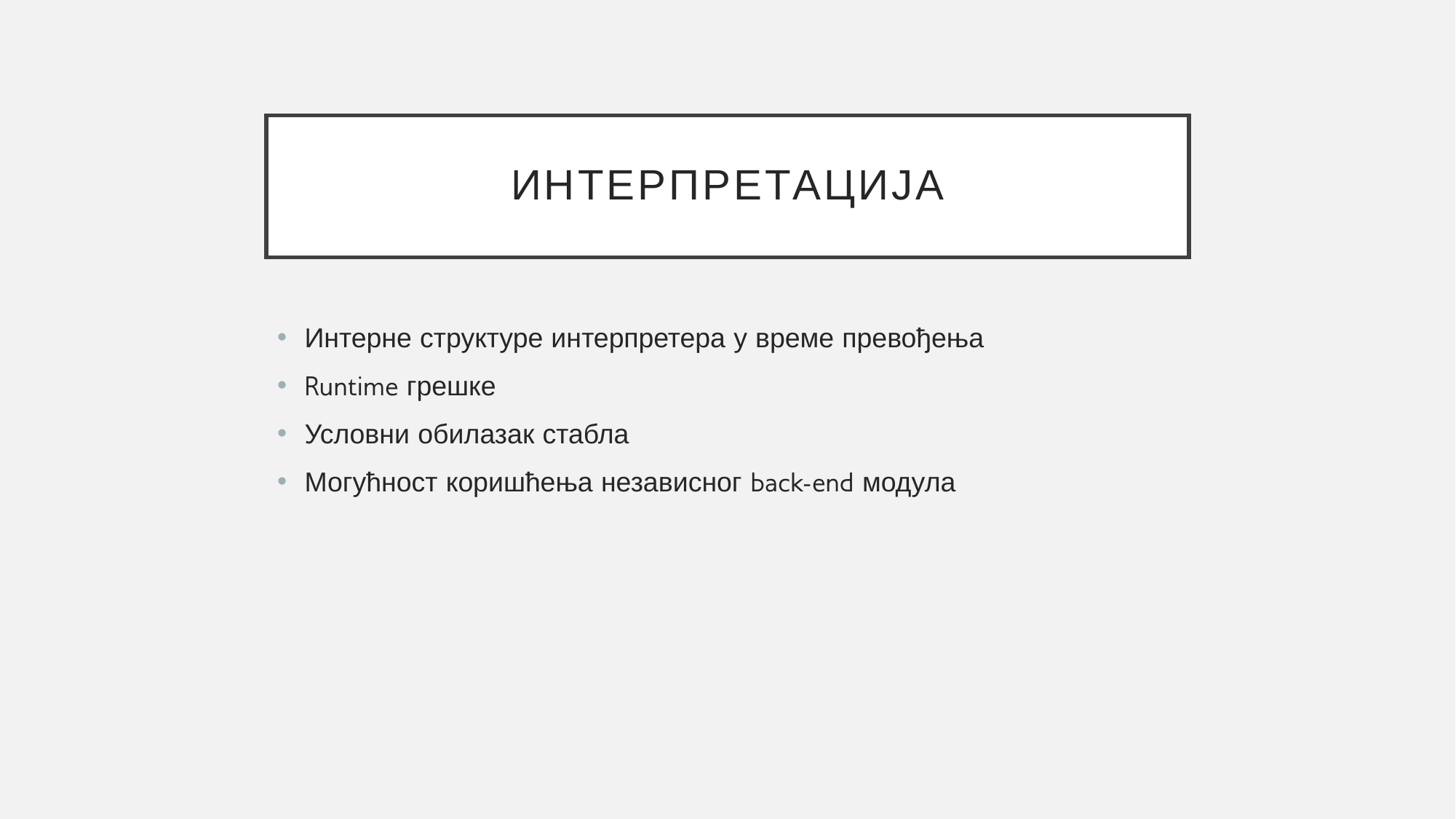

# интерпретација
Интерне структуре интерпретера у време превођења
Runtime грешке
Условни обилазак стабла
Могућност коришћења независног back-end модула